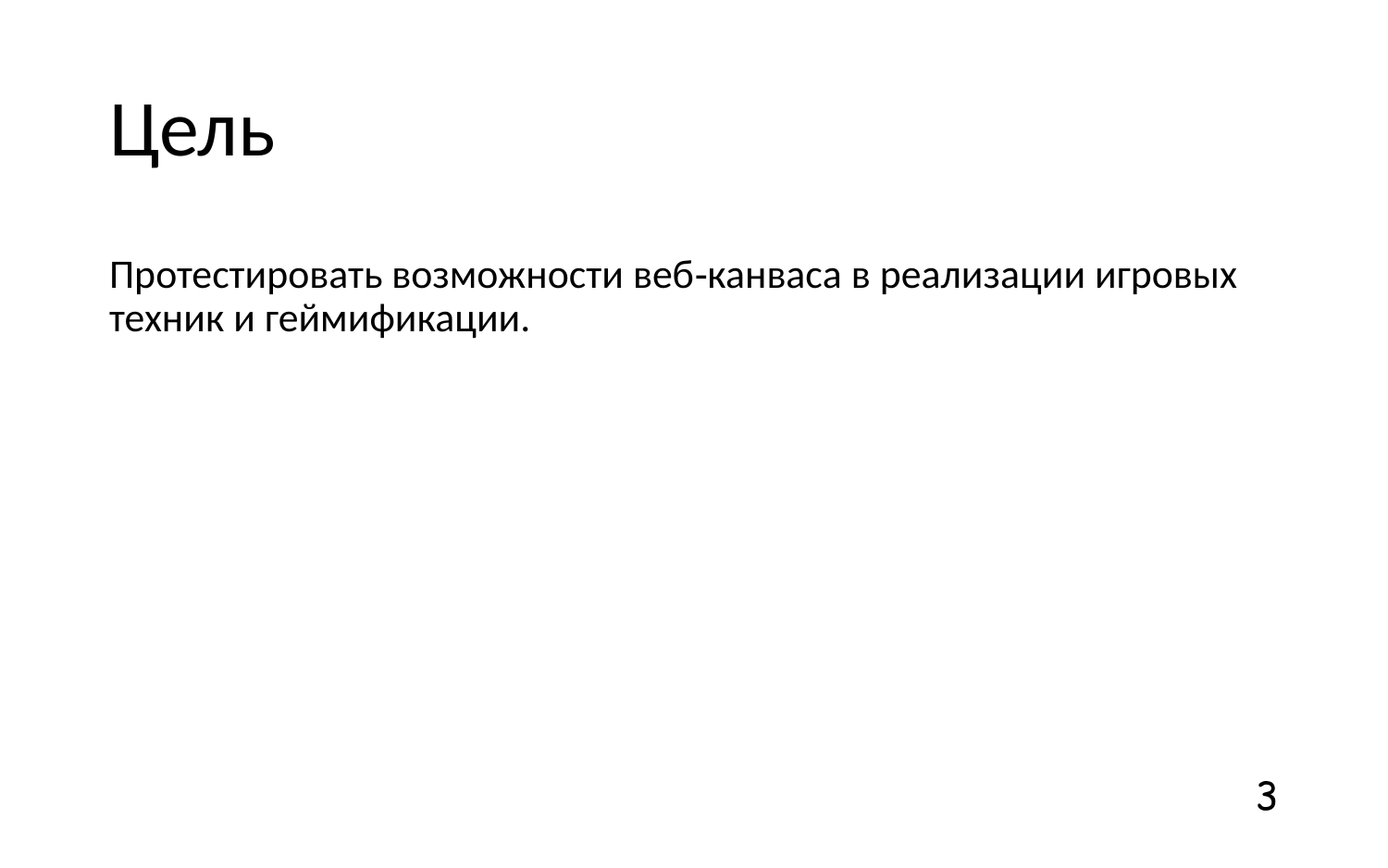

# Цель
Протестировать возможности веб‑канваса в реализации игровых техник и геймификации.
3